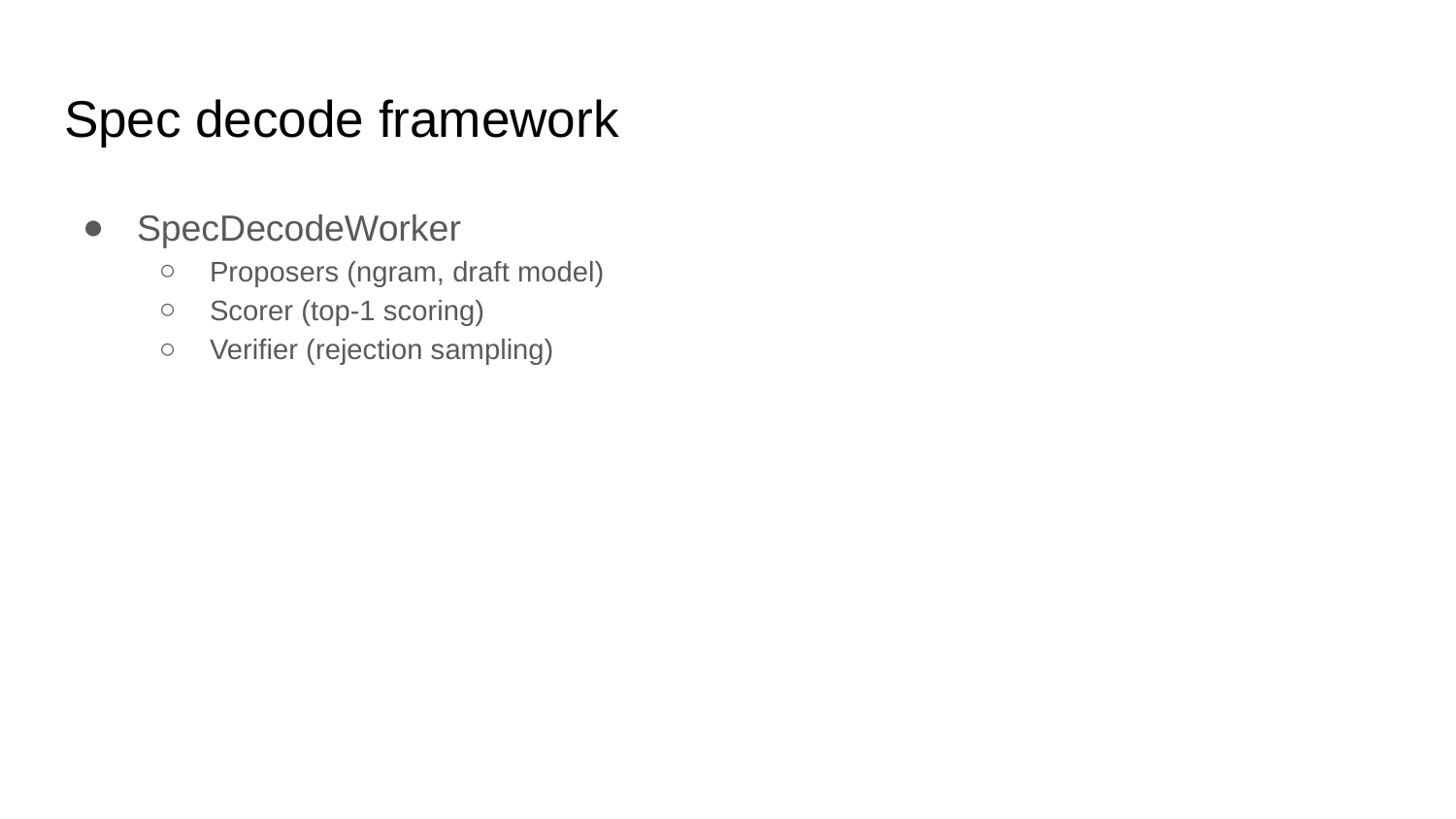

# Spec decode framework
SpecDecodeWorker
Proposers (ngram, draft model)
Scorer (top-1 scoring)
Verifier (rejection sampling)